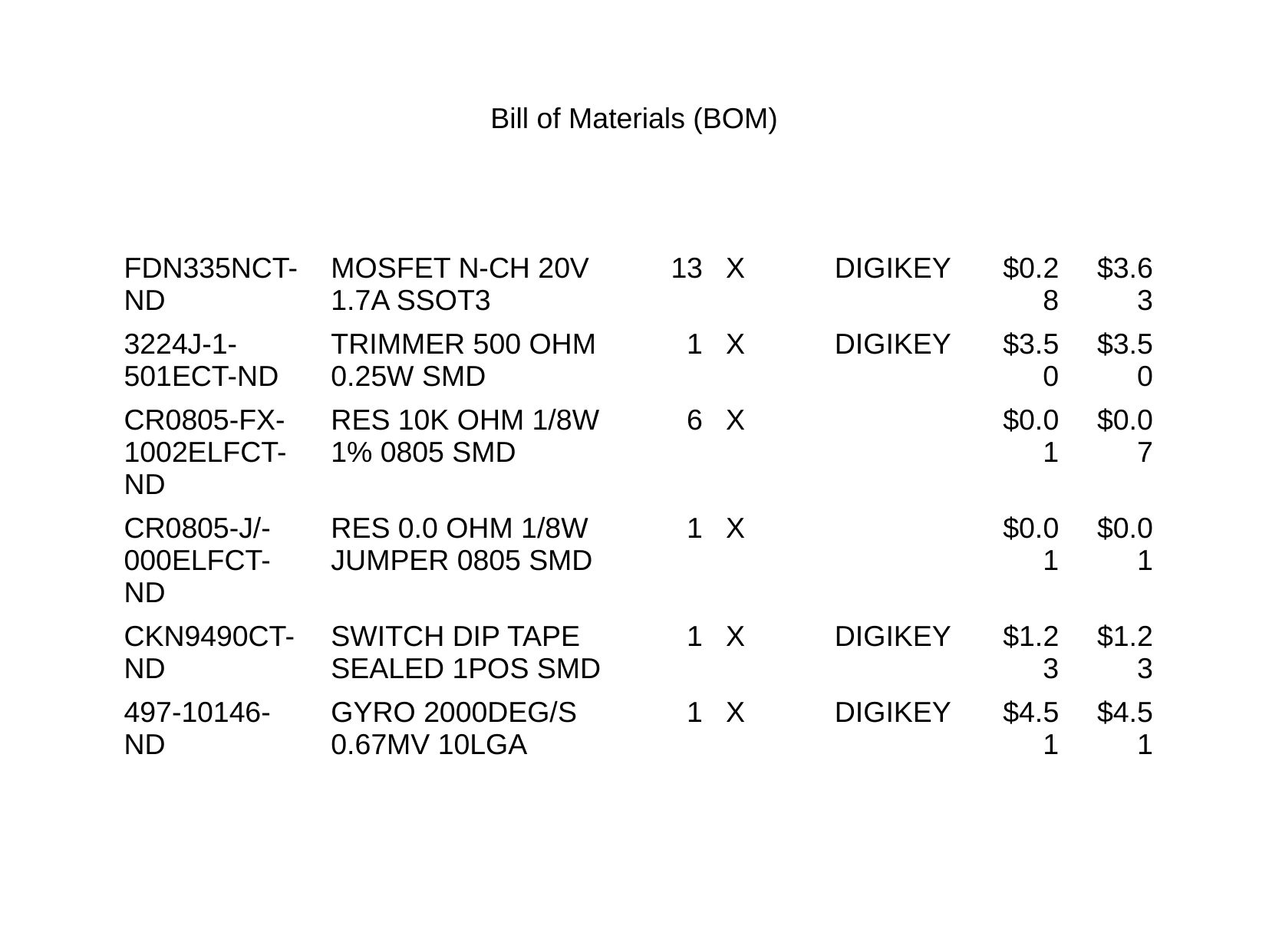

Bill of Materials (BOM)
| FDN335NCT-ND | MOSFET N-CH 20V 1.7A SSOT3 | 13 | X | DIGIKEY | $0.28 | $3.63 |
| --- | --- | --- | --- | --- | --- | --- |
| 3224J-1-501ECT-ND | TRIMMER 500 OHM 0.25W SMD | 1 | X | DIGIKEY | $3.50 | $3.50 |
| CR0805-FX-1002ELFCT-ND | RES 10K OHM 1/8W 1% 0805 SMD | 6 | X |  | $0.01 | $0.07 |
| CR0805-J/-000ELFCT-ND | RES 0.0 OHM 1/8W JUMPER 0805 SMD | 1 | X |  | $0.01 | $0.01 |
| CKN9490CT-ND | SWITCH DIP TAPE SEALED 1POS SMD | 1 | X | DIGIKEY | $1.23 | $1.23 |
| 497-10146-ND | GYRO 2000DEG/S 0.67MV 10LGA | 1 | X | DIGIKEY | $4.51 | $4.51 |